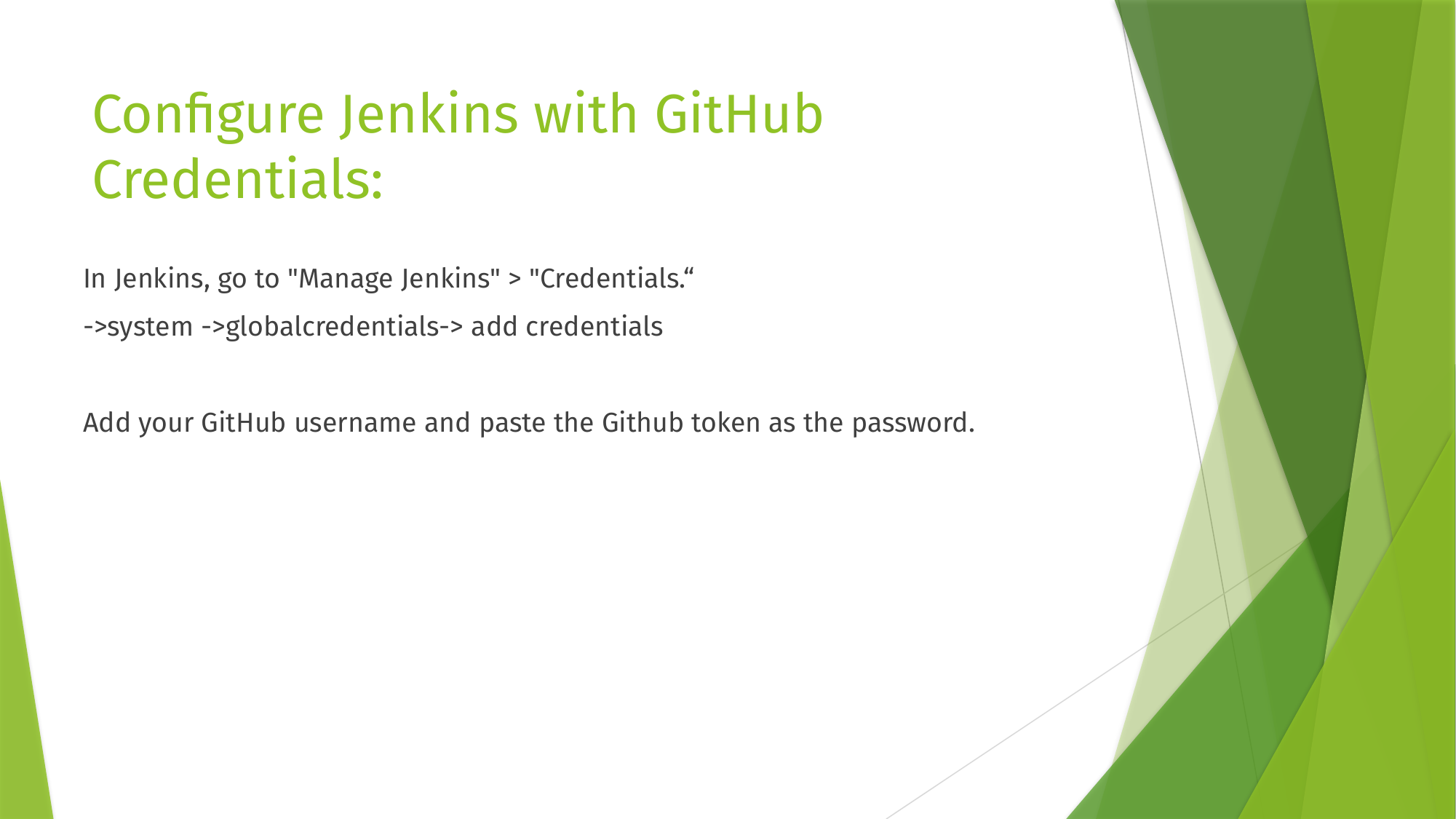

# Configure Jenkins with GitHub Credentials:
In Jenkins, go to "Manage Jenkins" > "Credentials.“
->system ->globalcredentials-> add credentials

Add your GitHub username and paste the Github token as the password.